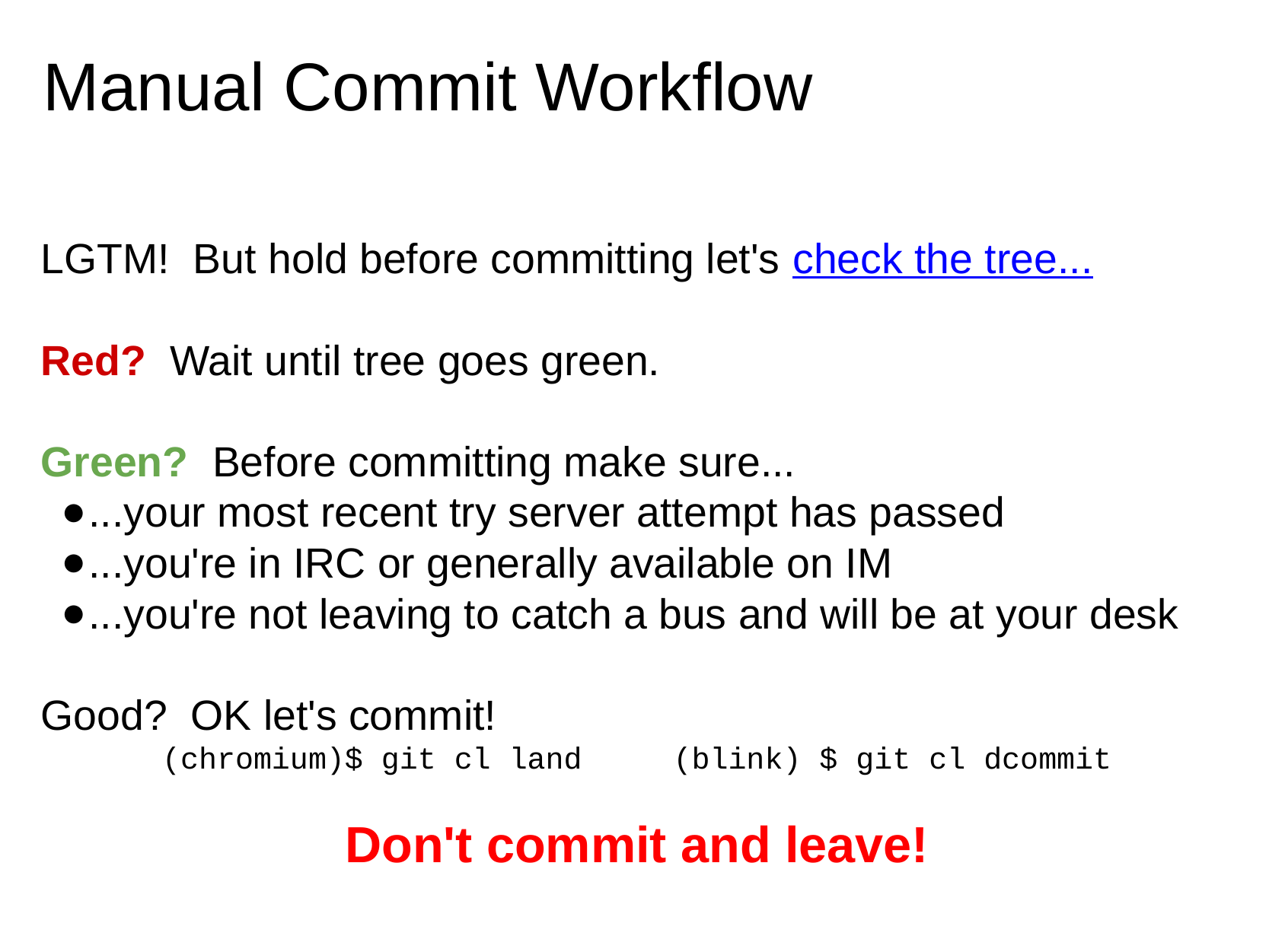

# Manual Commit Workflow
LGTM!  But hold before committing let's check the tree...

Red?  Wait until tree goes green.

Green?  Before committing make sure...
...your most recent try server attempt has passed
...you're in IRC or generally available on IM
...you're not leaving to catch a bus and will be at your desk

Good?  OK let's commit!
(chromium)$ git cl land     (blink) $ git cl dcommit

Don't commit and leave!